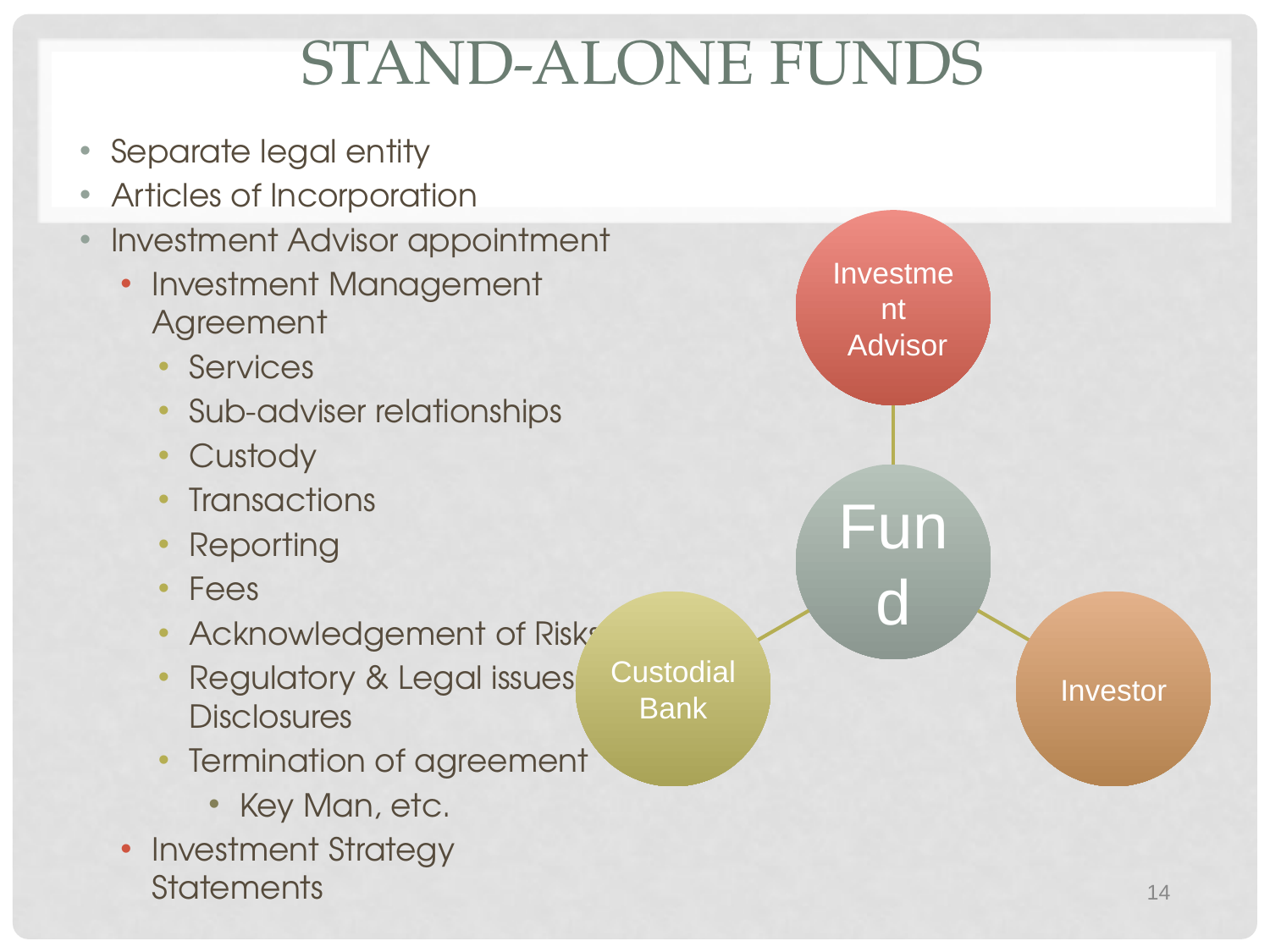

# Stand-alone Funds
Separate legal entity
Articles of Incorporation
Investment Advisor appointment
Investment Management Agreement
Services
Sub-adviser relationships
Custody
Transactions
Reporting
Fees
Acknowledgement of Risks
Regulatory & Legal issues; Disclosures
Termination of agreement
Key Man, etc.
Investment Strategy Statements
Fund

Investment
 Advisor

Investor

Custodial Bank
14